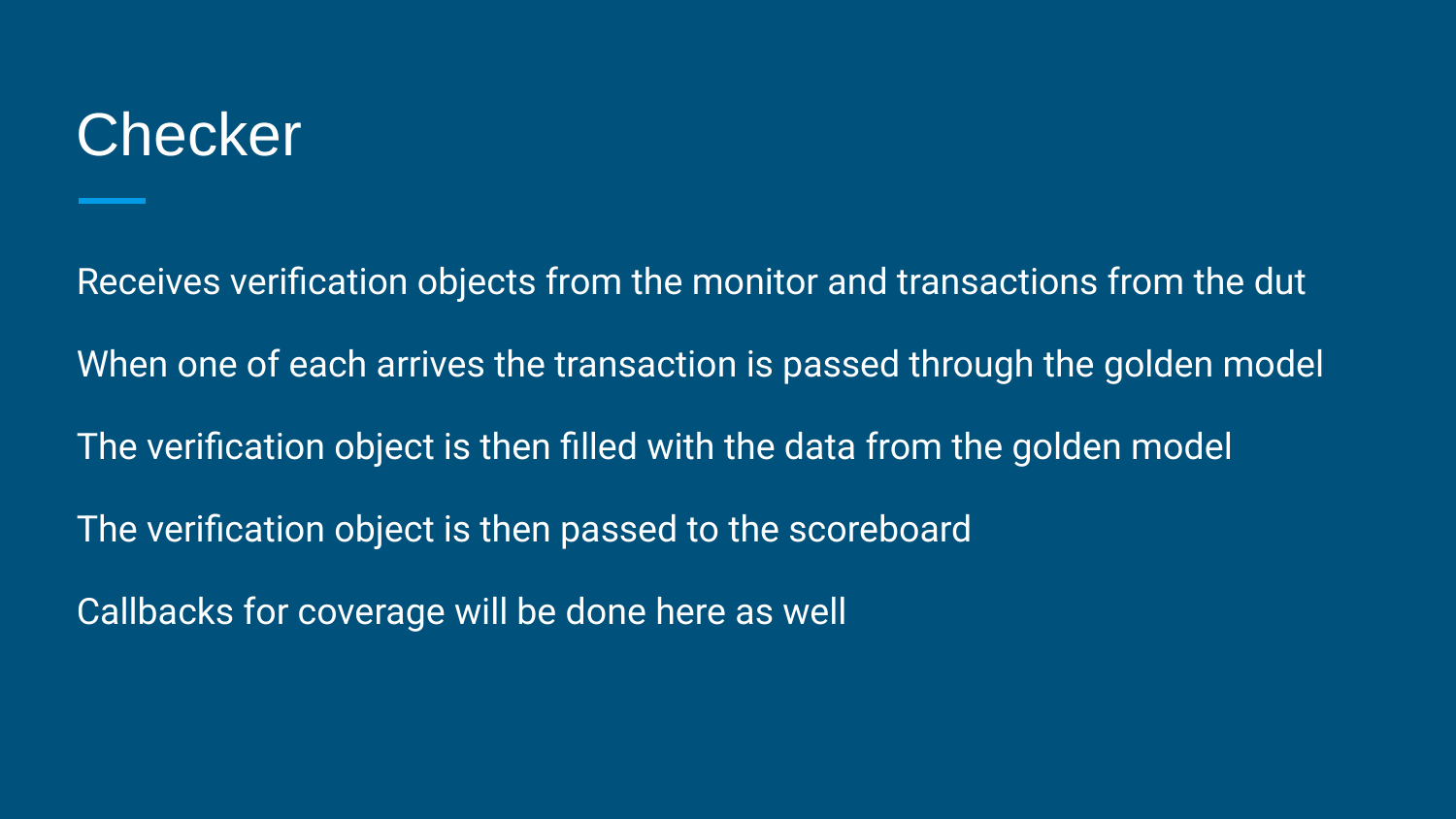

# Checker
Receives verification objects from the monitor and transactions from the dut
When one of each arrives the transaction is passed through the golden model
The verification object is then filled with the data from the golden model
The verification object is then passed to the scoreboard
Callbacks for coverage will be done here as well